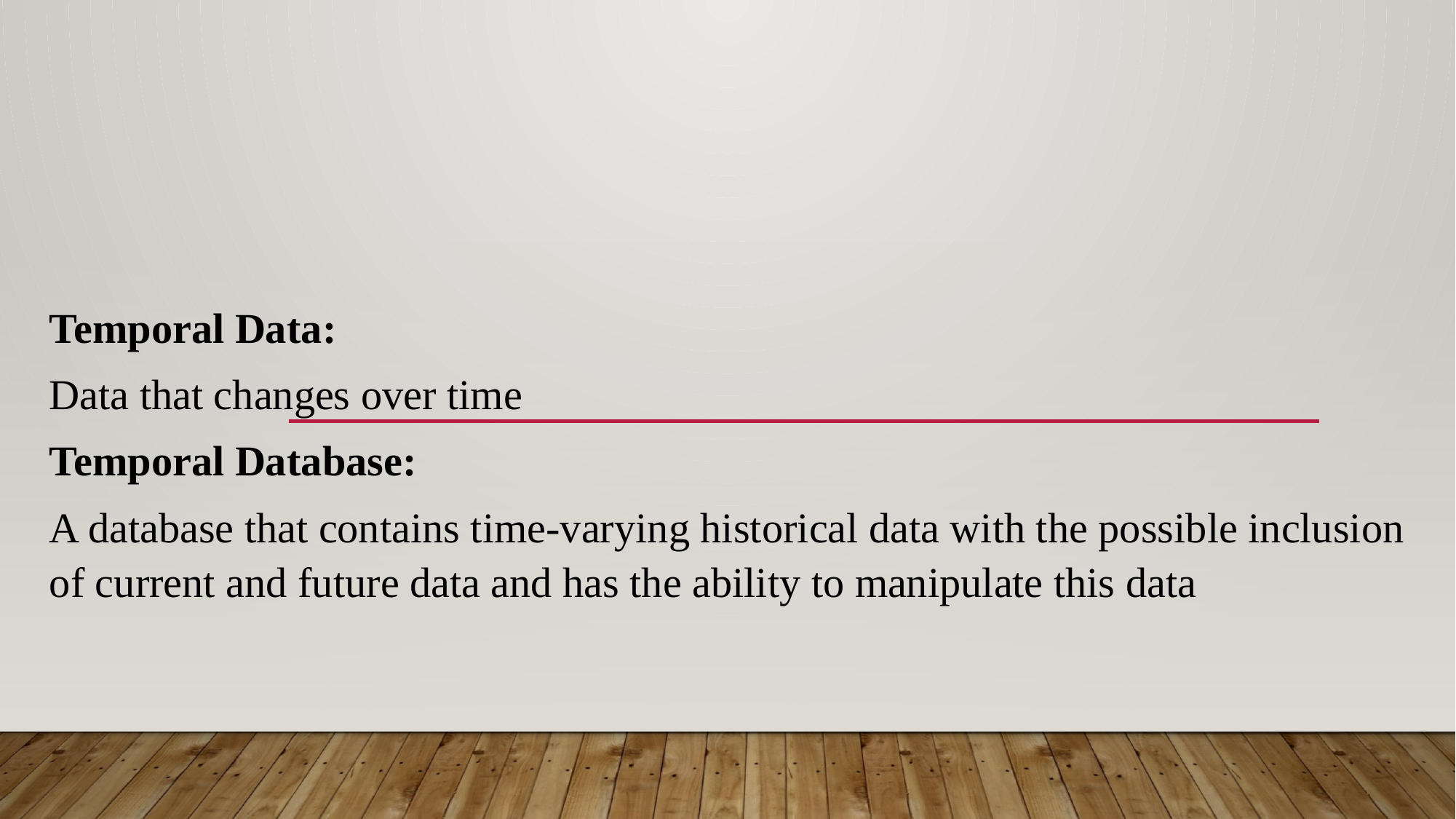

Temporal Data:
Data that changes over time
Temporal Database:
A database that contains time-varying historical data with the possible inclusion of current and future data and has the ability to manipulate this data